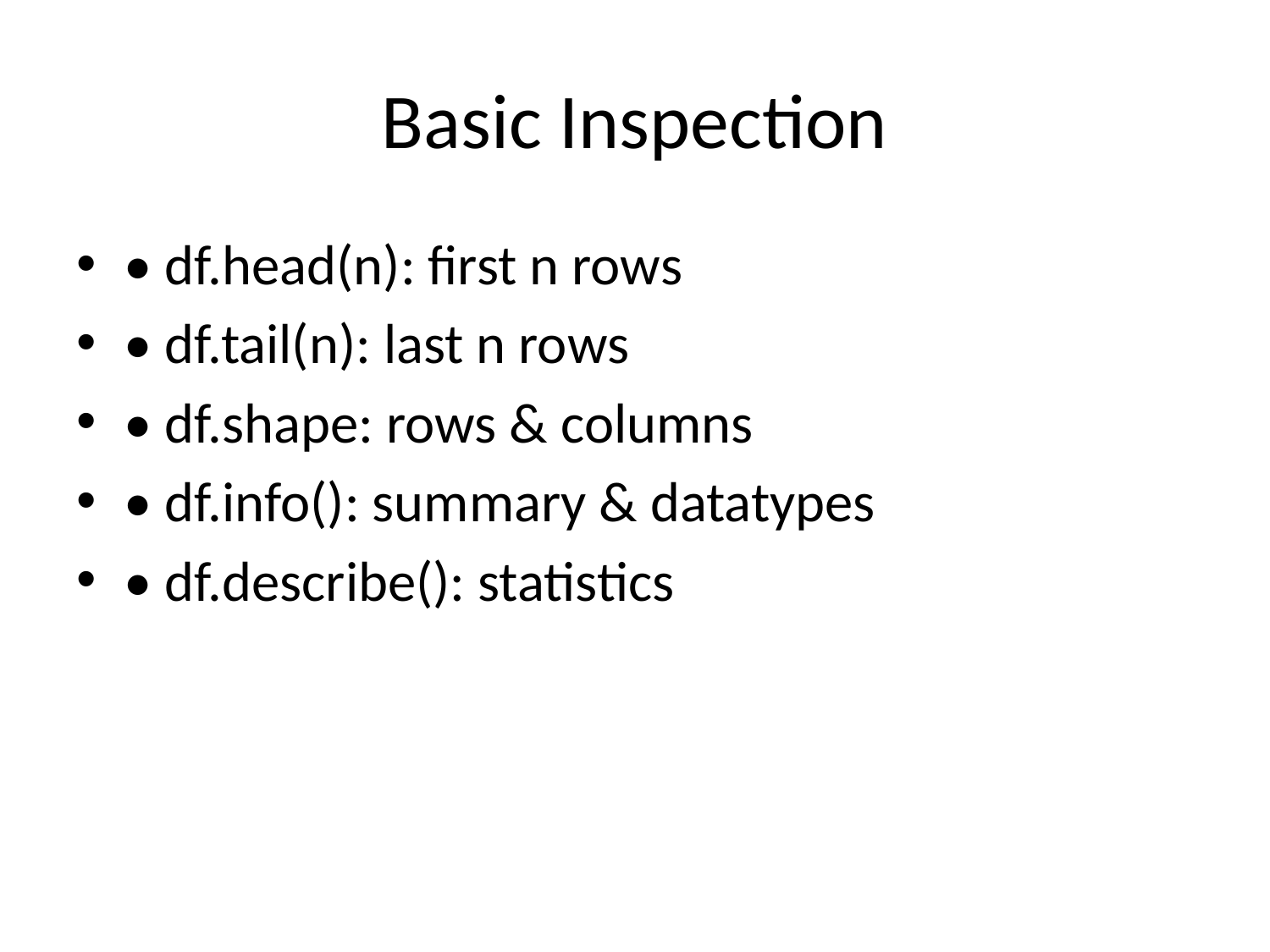

# Basic Inspection
• df.head(n): first n rows
• df.tail(n): last n rows
• df.shape: rows & columns
• df.info(): summary & datatypes
• df.describe(): statistics